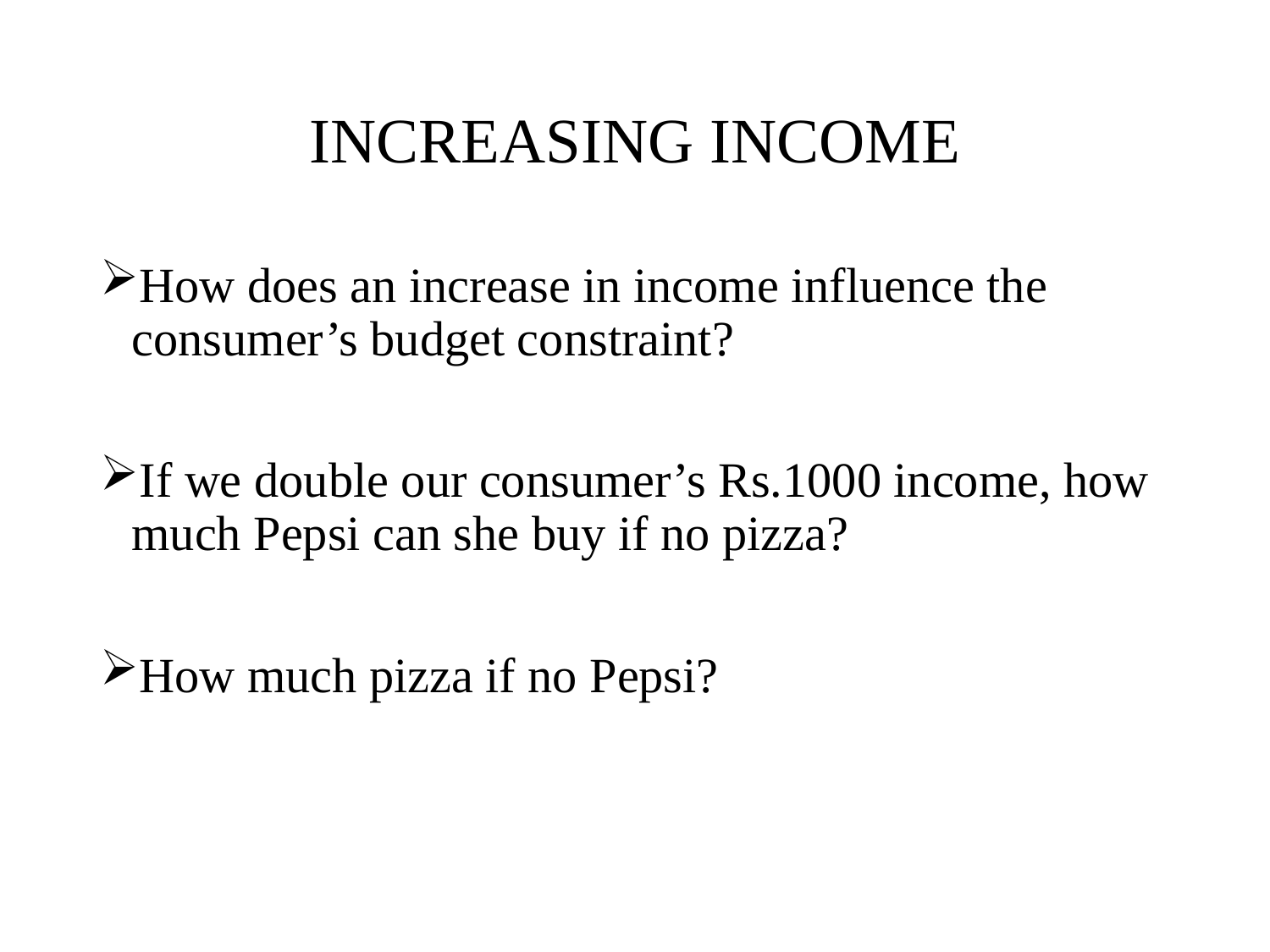

# INCREASING INCOME
How does an increase in income influence the consumer’s budget constraint?

If we double our consumer’s Rs.1000 income, how much Pepsi can she buy if no pizza?

How much pizza if no Pepsi?